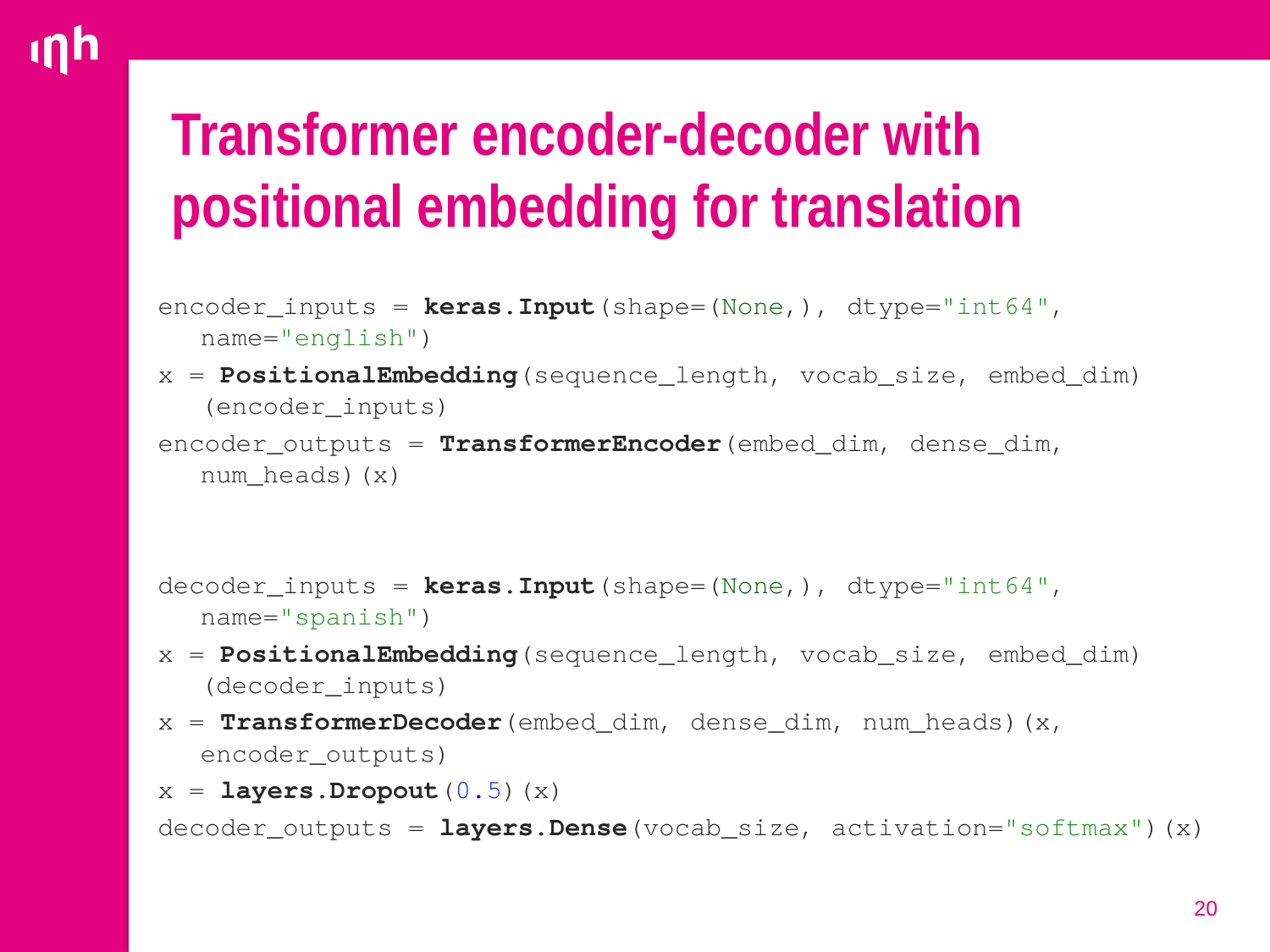

# Transformer encoder-decoder with positional embedding for translation
encoder_inputs = keras.Input(shape=(None,), dtype="int64", name="english")
x = PositionalEmbedding(sequence_length, vocab_size, embed_dim)(encoder_inputs)
encoder_outputs = TransformerEncoder(embed_dim, dense_dim, num_heads)(x)

decoder_inputs = keras.Input(shape=(None,), dtype="int64", name="spanish")
x = PositionalEmbedding(sequence_length, vocab_size, embed_dim)(decoder_inputs)
x = TransformerDecoder(embed_dim, dense_dim, num_heads)(x, encoder_outputs)
x = layers.Dropout(0.5)(x)
decoder_outputs = layers.Dense(vocab_size, activation="softmax")(x)

20